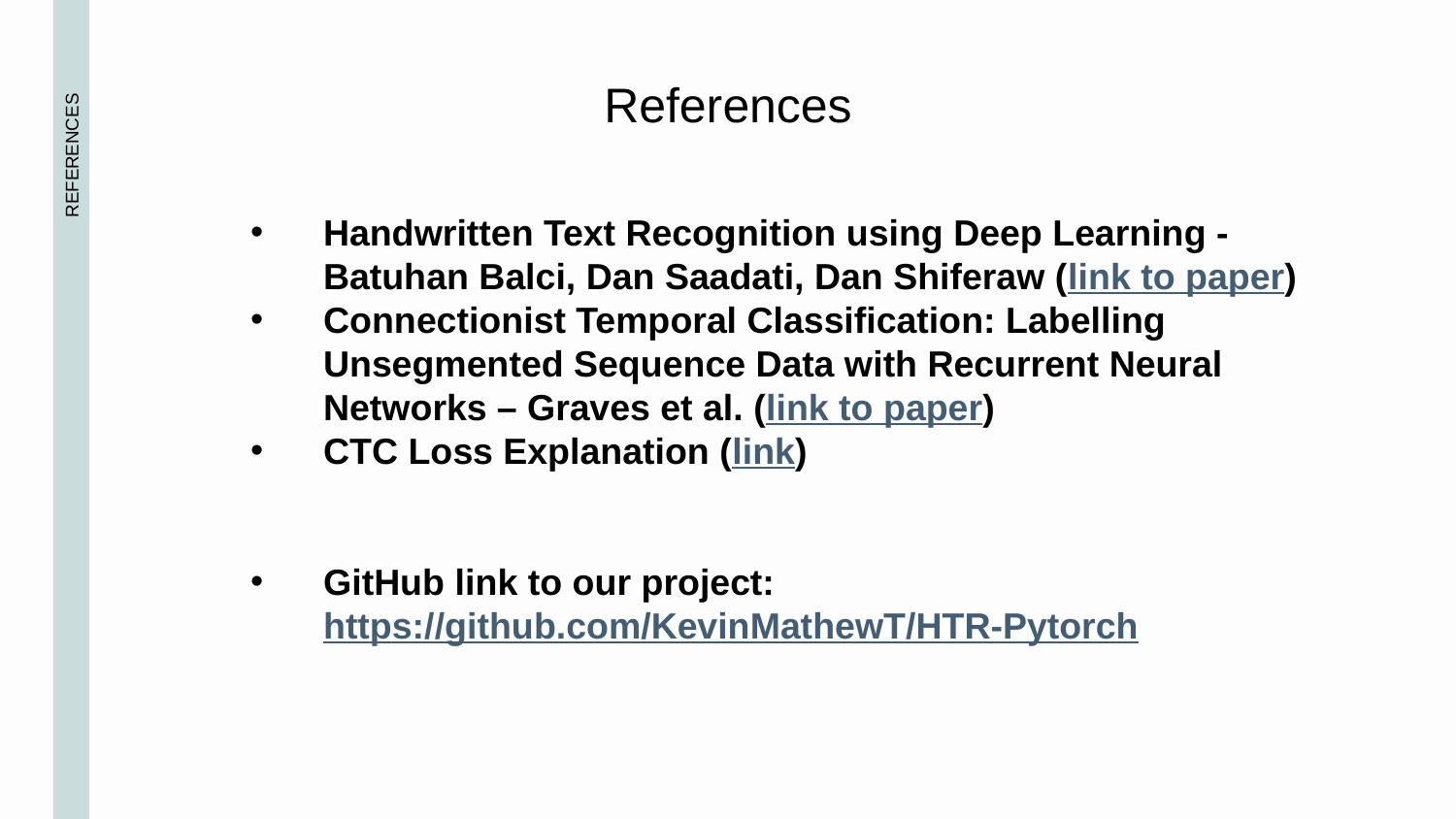

References
Handwritten Text Recognition using Deep Learning - Batuhan Balci, Dan Saadati, Dan Shiferaw (link to paper)
Connectionist Temporal Classification: Labelling Unsegmented Sequence Data with Recurrent Neural Networks – Graves et al. (link to paper)
CTC Loss Explanation (link)

GitHub link to our project: https://github.com/KevinMathewT/HTR-Pytorch

# REFERENCES